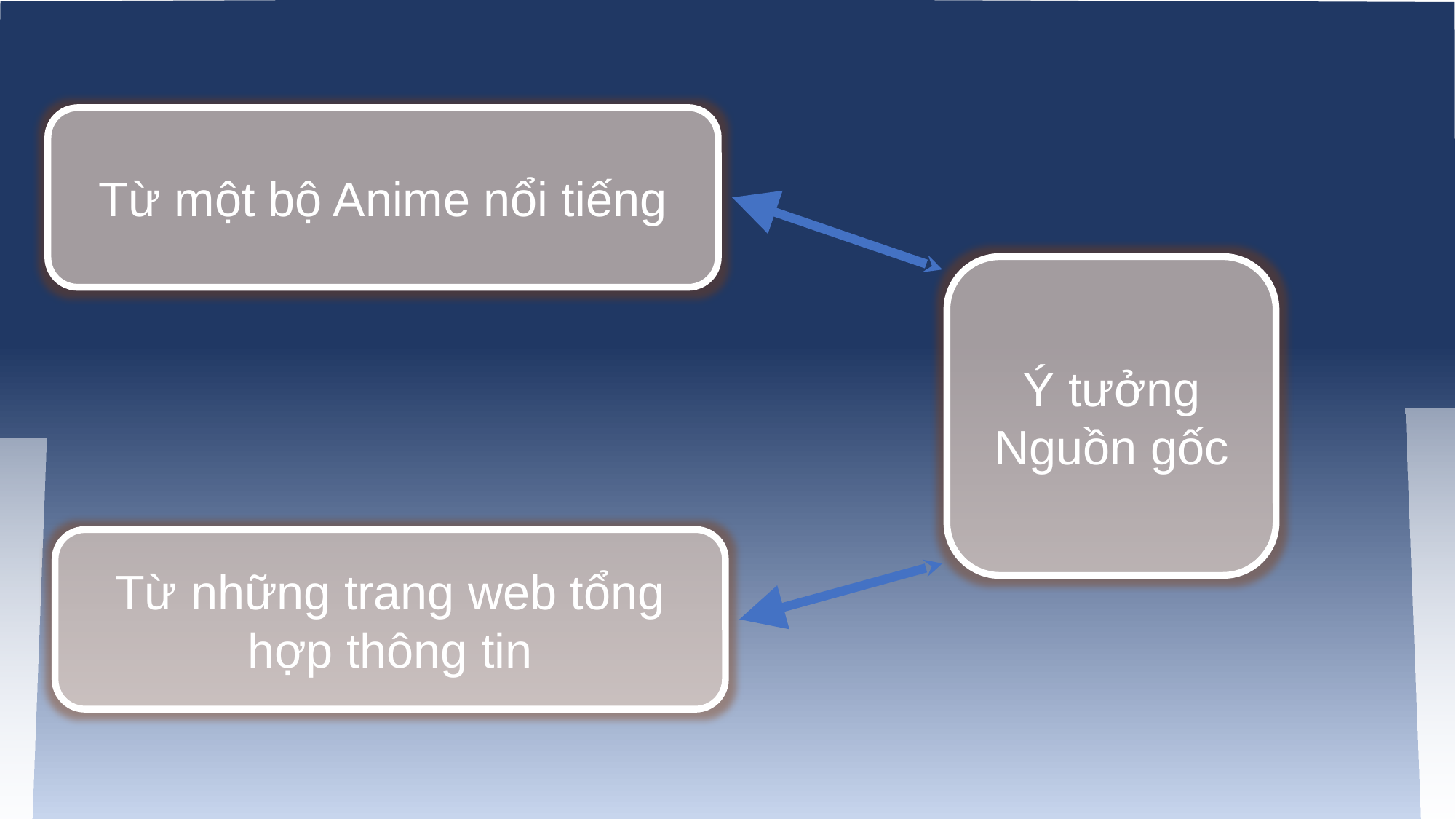

Từ một bộ Anime nổi tiếng
Ý tưởng
Nguồn gốc

Từ những trang web tổng hợp thông tin